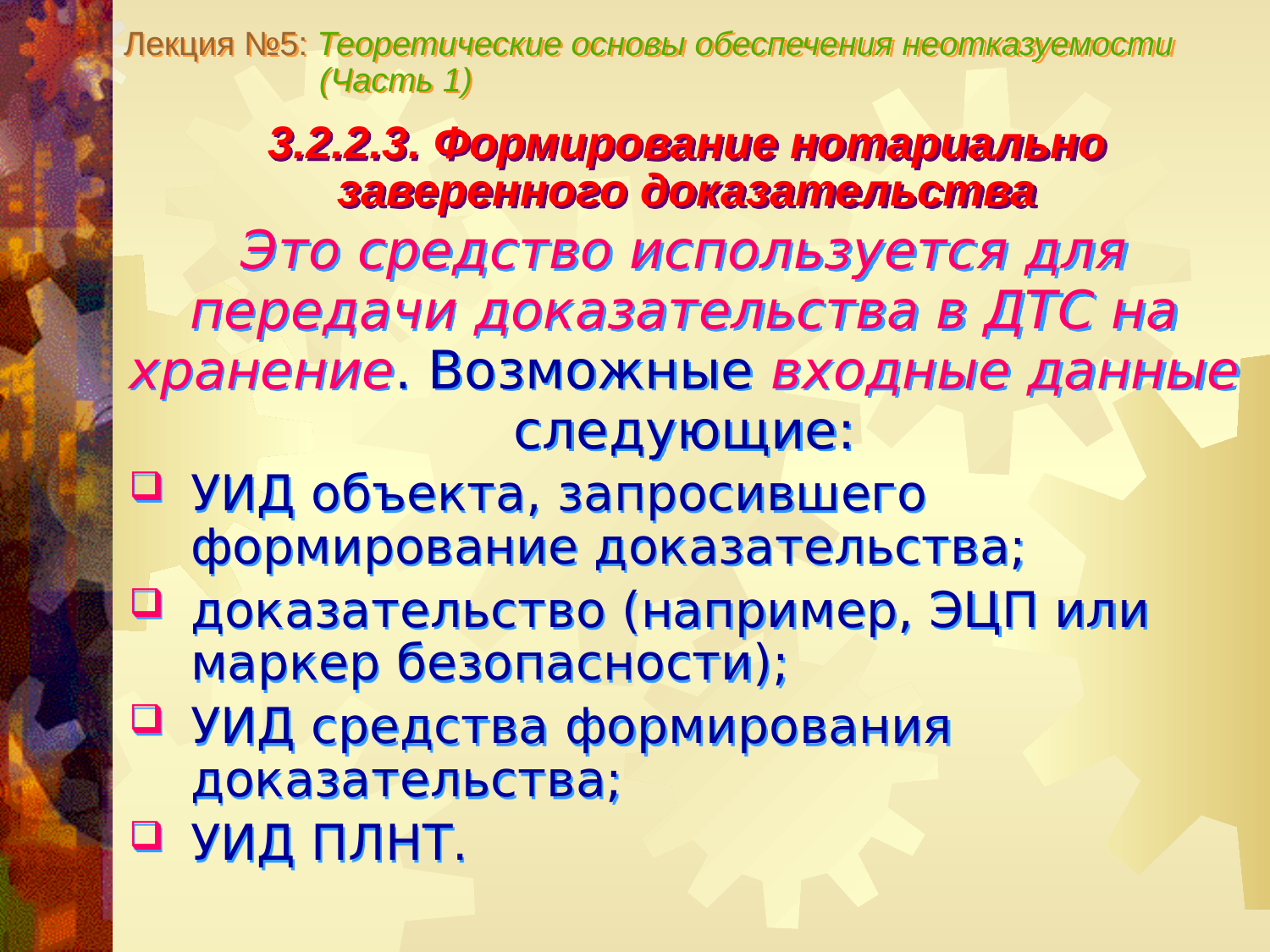

Лекция №5: Теоретические основы обеспечения неотказуемости
                       (Часть 1)
3.2.2.3. Формирование нотариально
заверенного доказательства
Это средство используется для передачи доказательства в ДТС на хранение. Возможные входные данные следующие:
УИД объекта, запросившего формирование доказательства;
доказательство (например, ЭЦП или маркер безопасности);
УИД средства формирования доказательства;
УИД ПЛНТ.